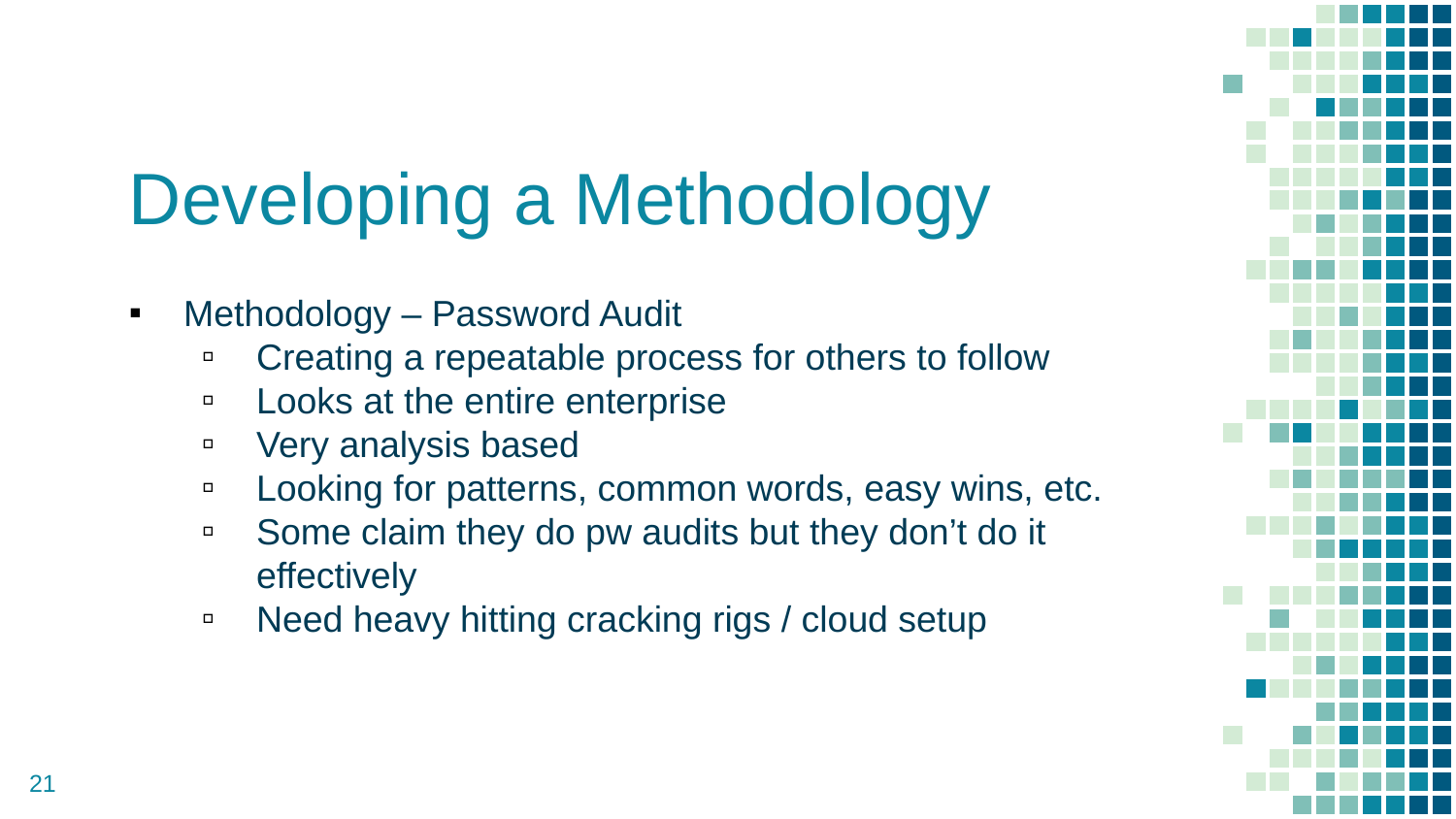

# Developing a Methodology
Methodology – Password Audit
Creating a repeatable process for others to follow
Looks at the entire enterprise
Very analysis based
Looking for patterns, common words, easy wins, etc.
Some claim they do pw audits but they don’t do it effectively
Need heavy hitting cracking rigs / cloud setup
21